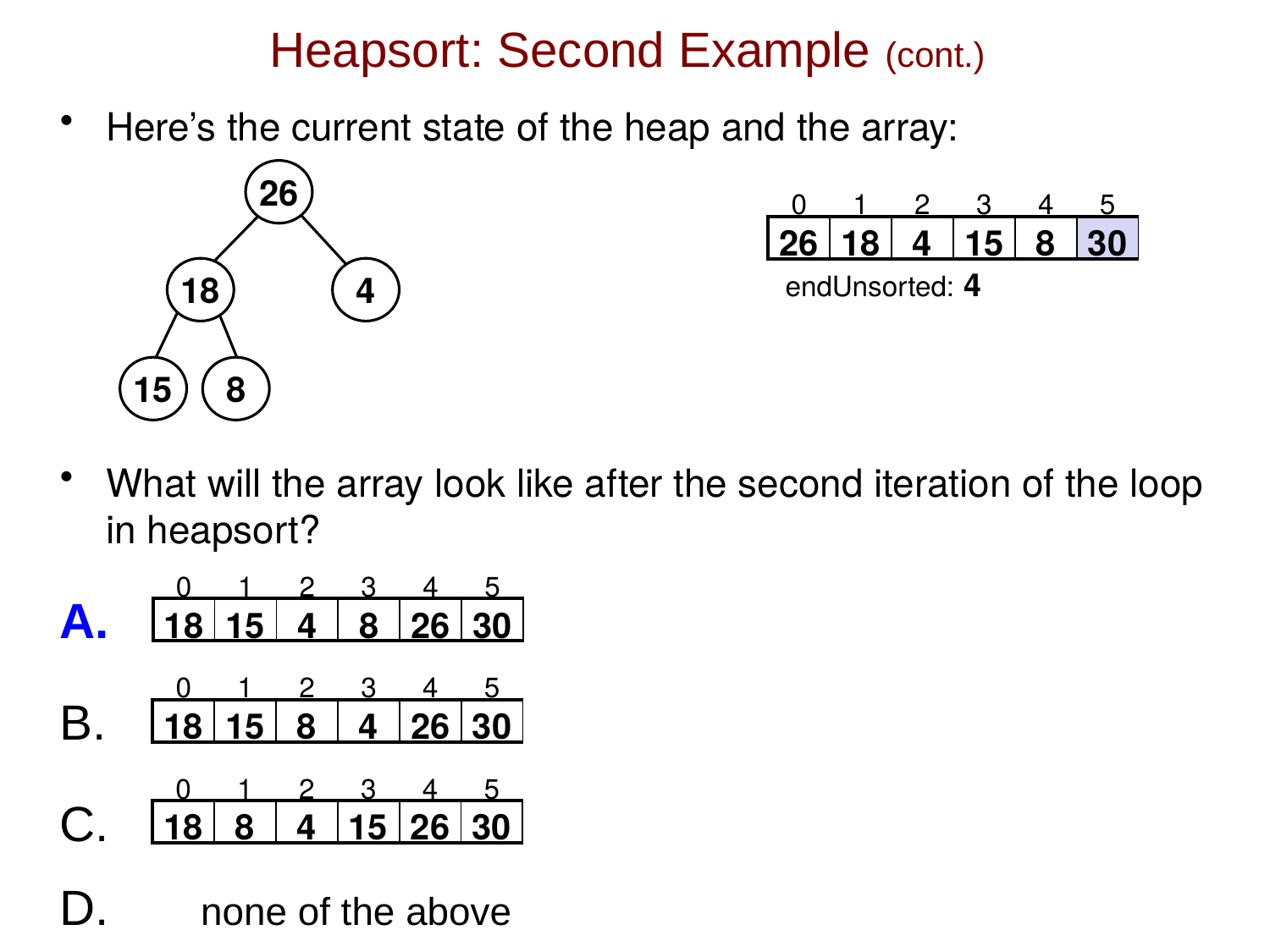

# Heapsort: Second Example (cont.)

A.
B.
C.
D.	 none of the above

Here’s the current state of the heap and the array:

What will the array look like after the second iteration of the loop
in heapsort?
26
| 0 | 1 | 2 | 3 | 4 | 5 |
| --- | --- | --- | --- | --- | --- |
| 26 | 18 | 4 | 15 | 8 | 30 |

18
4
endUnsorted: 4

15
8
| 0 | 1 | 2 | 3 | 4 | 5 |
| --- | --- | --- | --- | --- | --- |
| 18 | 15 | 4 | 8 | 26 | 30 |
| 0 | 1 | 2 | 3 | 4 | 5 |
| --- | --- | --- | --- | --- | --- |
| 18 | 15 | 8 | 4 | 26 | 30 |
| 0 | 1 | 2 | 3 | 4 | 5 |
| --- | --- | --- | --- | --- | --- |
| 18 | 8 | 4 | 15 | 26 | 30 |